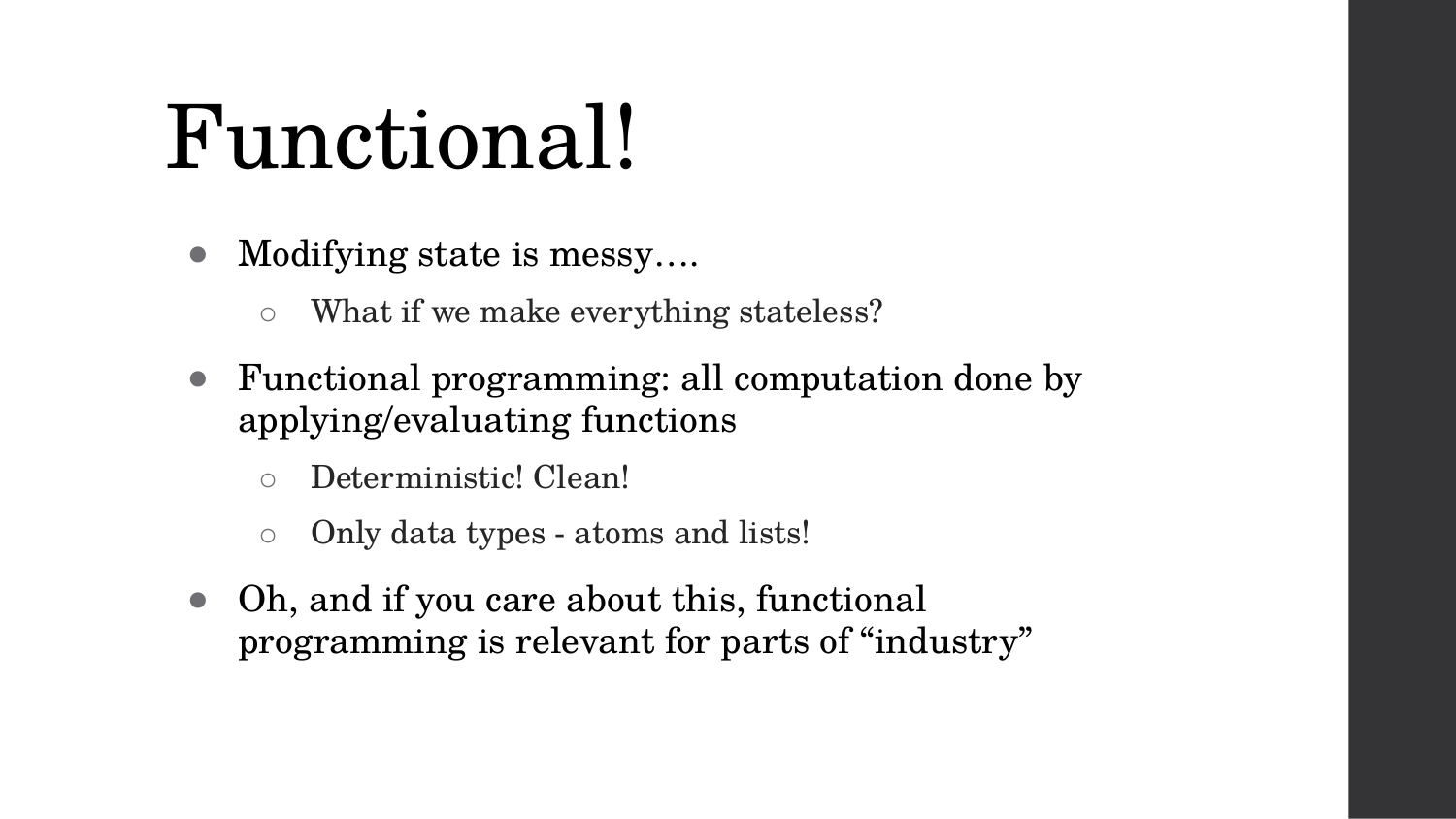

# Functional!
Modifying state is messy….
What if we make everything stateless?
Functional programming: all computation done by applying/evaluating functions
Deterministic! Clean!
Only data types - atoms and lists!
Oh, and if you care about this, functional programming is relevant for parts of “industry”